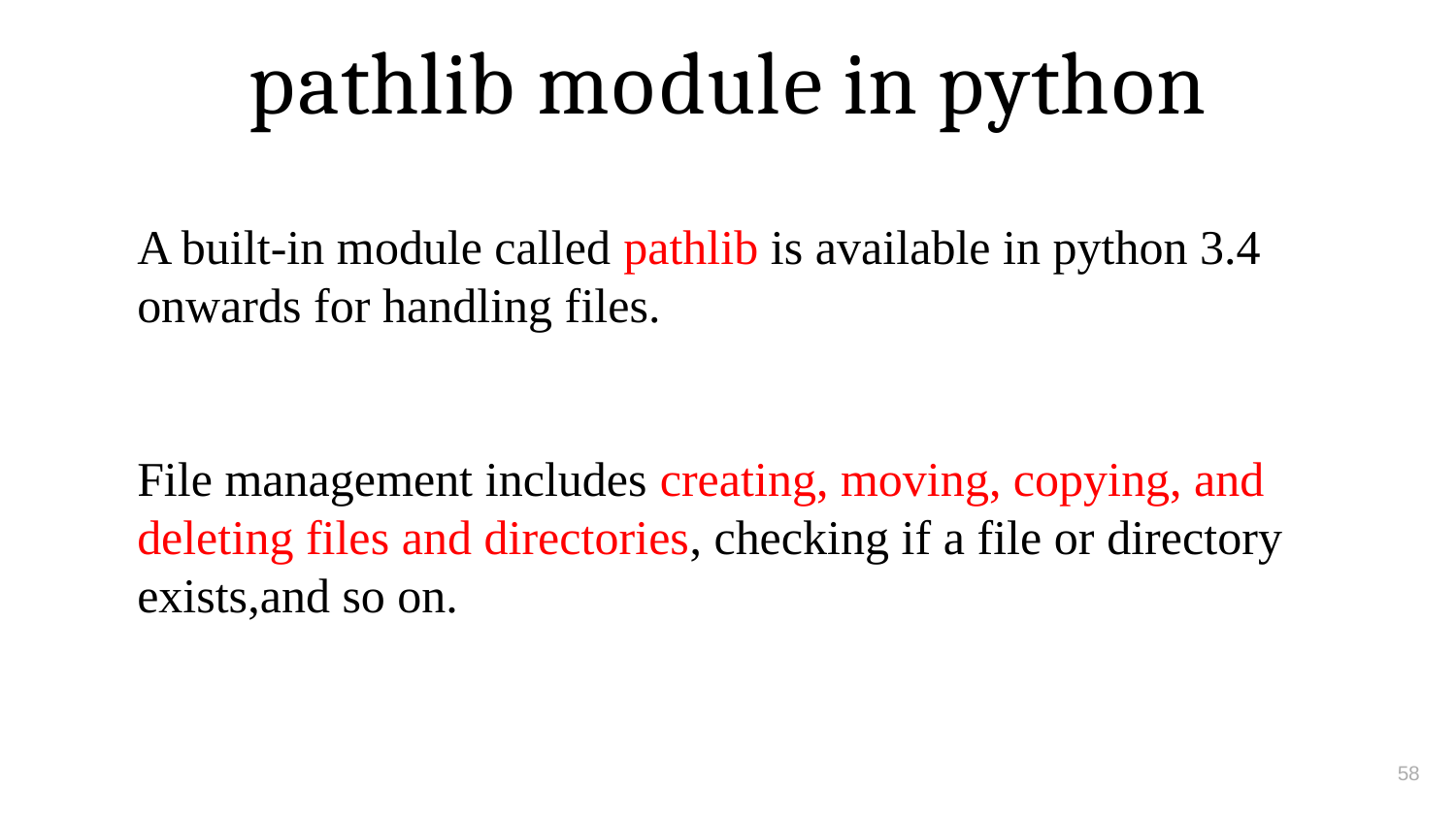

pathlib module in python
A built-in module called pathlib is available in python 3.4 onwards for handling files.

File management includes creating, moving, copying, and deleting files and directories, checking if a file or directory exists,and so on.
58